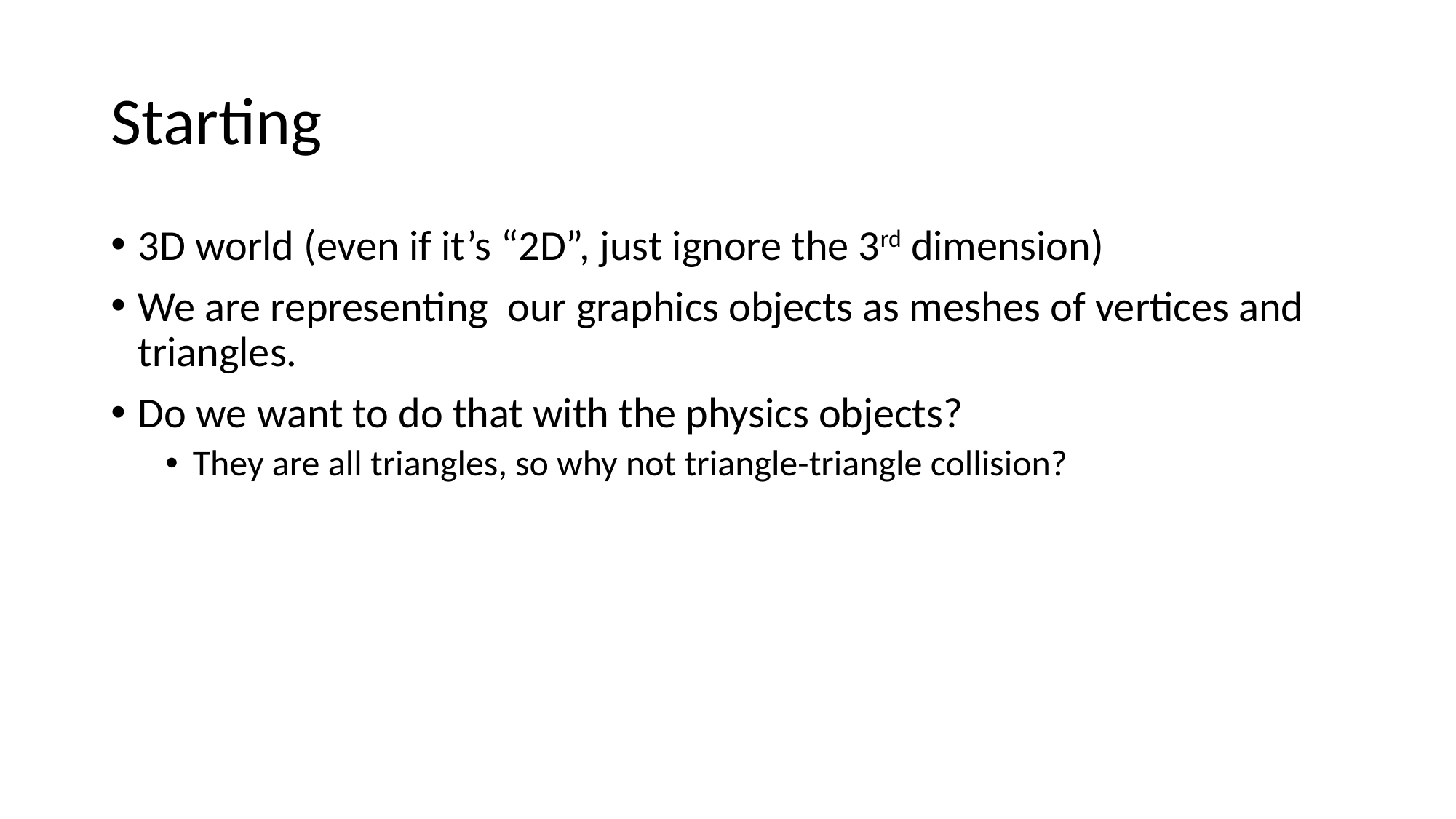

# Starting
3D world (even if it’s “2D”, just ignore the 3rd dimension)
We are representing  our graphics objects as meshes of vertices and triangles.
Do we want to do that with the physics objects?
They are all triangles, so why not triangle-triangle collision?